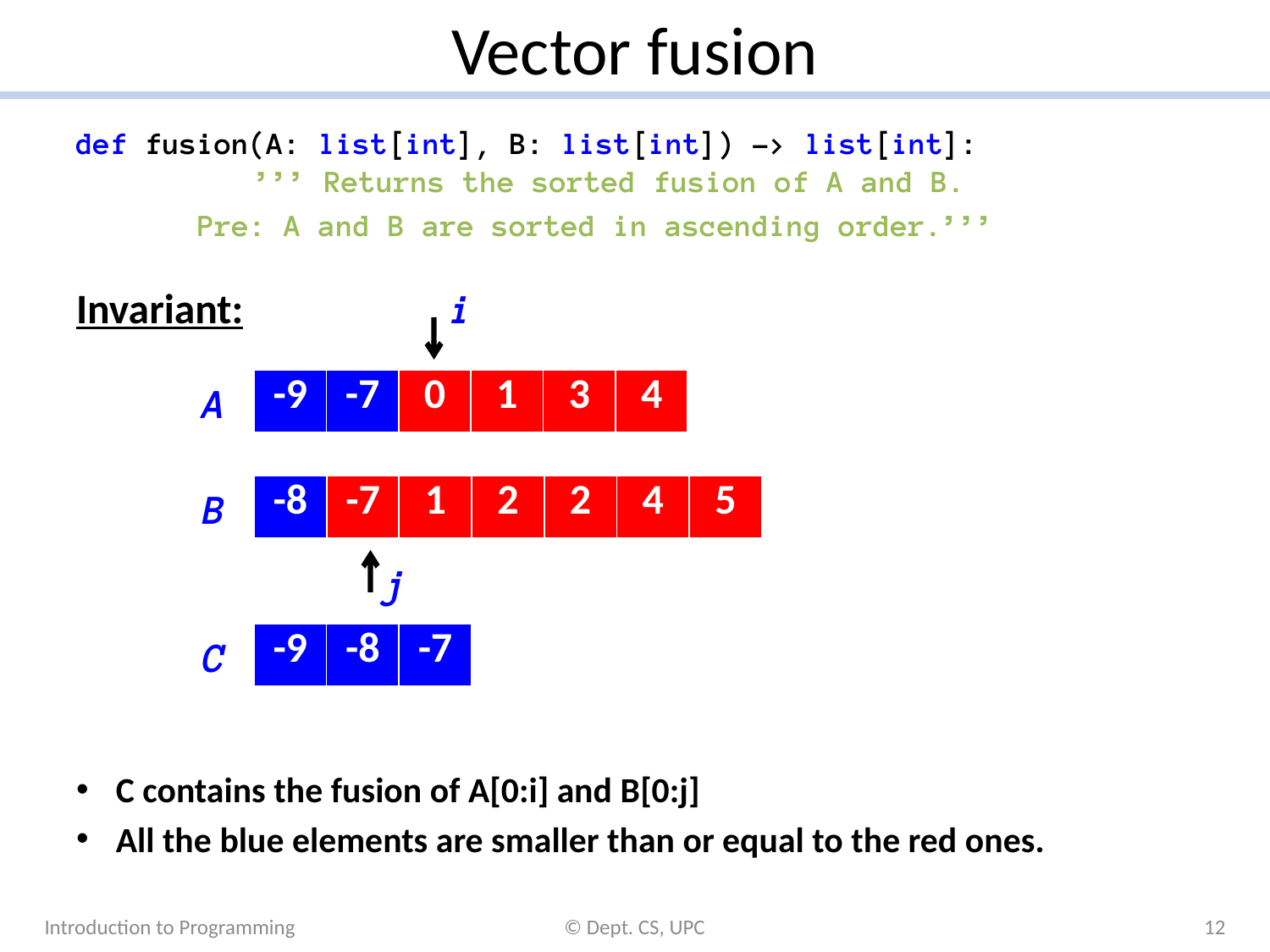

# Vector fusion
def fusion(A: list[int], B: list[int]) -> list[int]:
	   ’’’ Returns the sorted fusion of A and B.
       Pre: A and B are sorted in ascending order.’’’
Invariant:

i
A
| -9 | -7 | 0 | 1 | 3 | 4 |
| --- | --- | --- | --- | --- | --- |
B
| -8 | -7 | 1 | 2 | 2 | 4 | 5 |
| --- | --- | --- | --- | --- | --- | --- |

j
C
| -9 | -8 | -7 |
| --- | --- | --- |
C contains the fusion of A[0:i] and B[0:j]
All the blue elements are smaller than or equal to the red ones.

Introduction to Programming
© Dept. CS, UPC
12